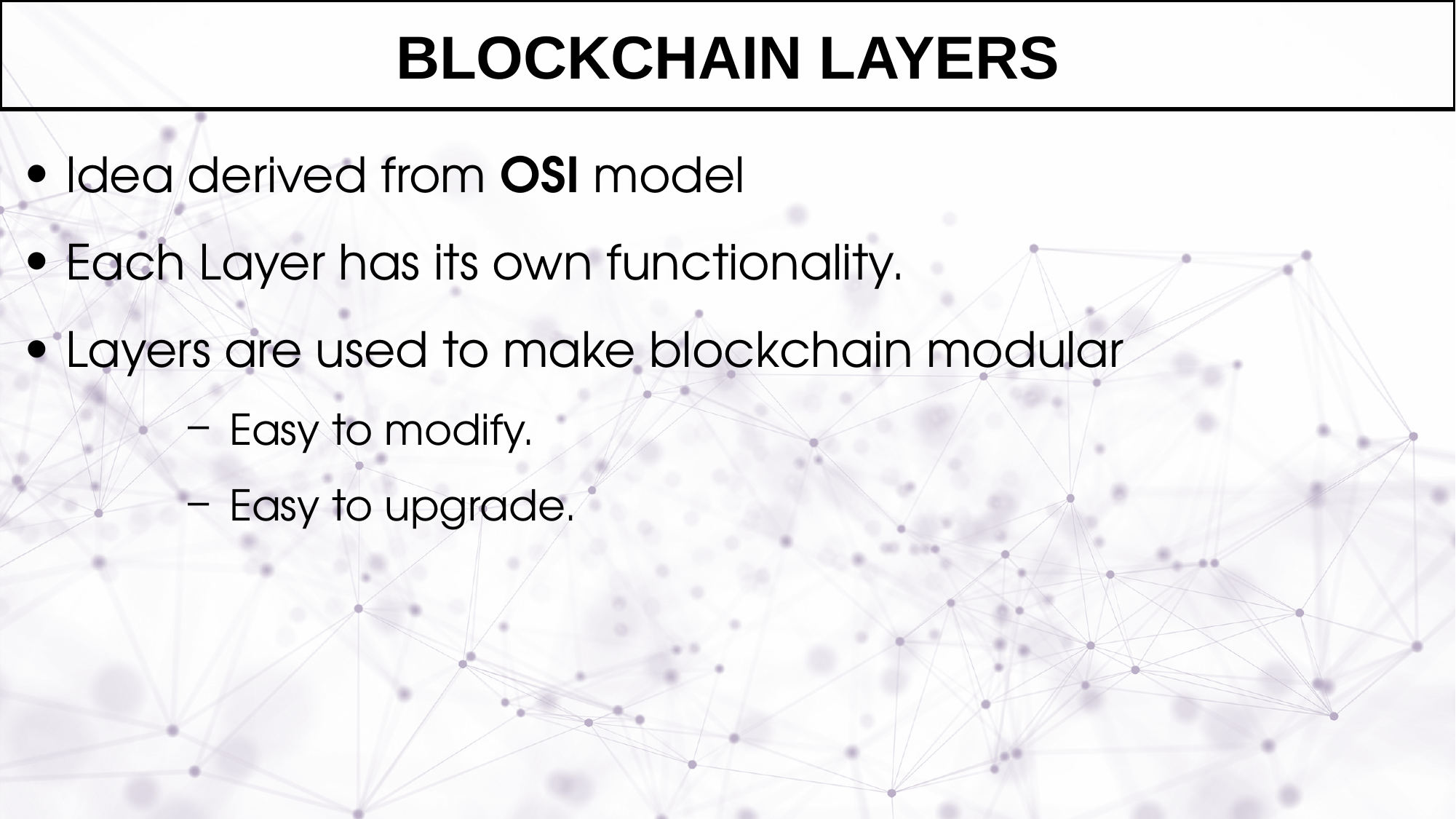

# BLOCKCHAIN LAYERS
Idea derived from OSI model
Each Layer has its own functionality.
Layers are used to make blockchain modular
Easy to modify.
Easy to upgrade.